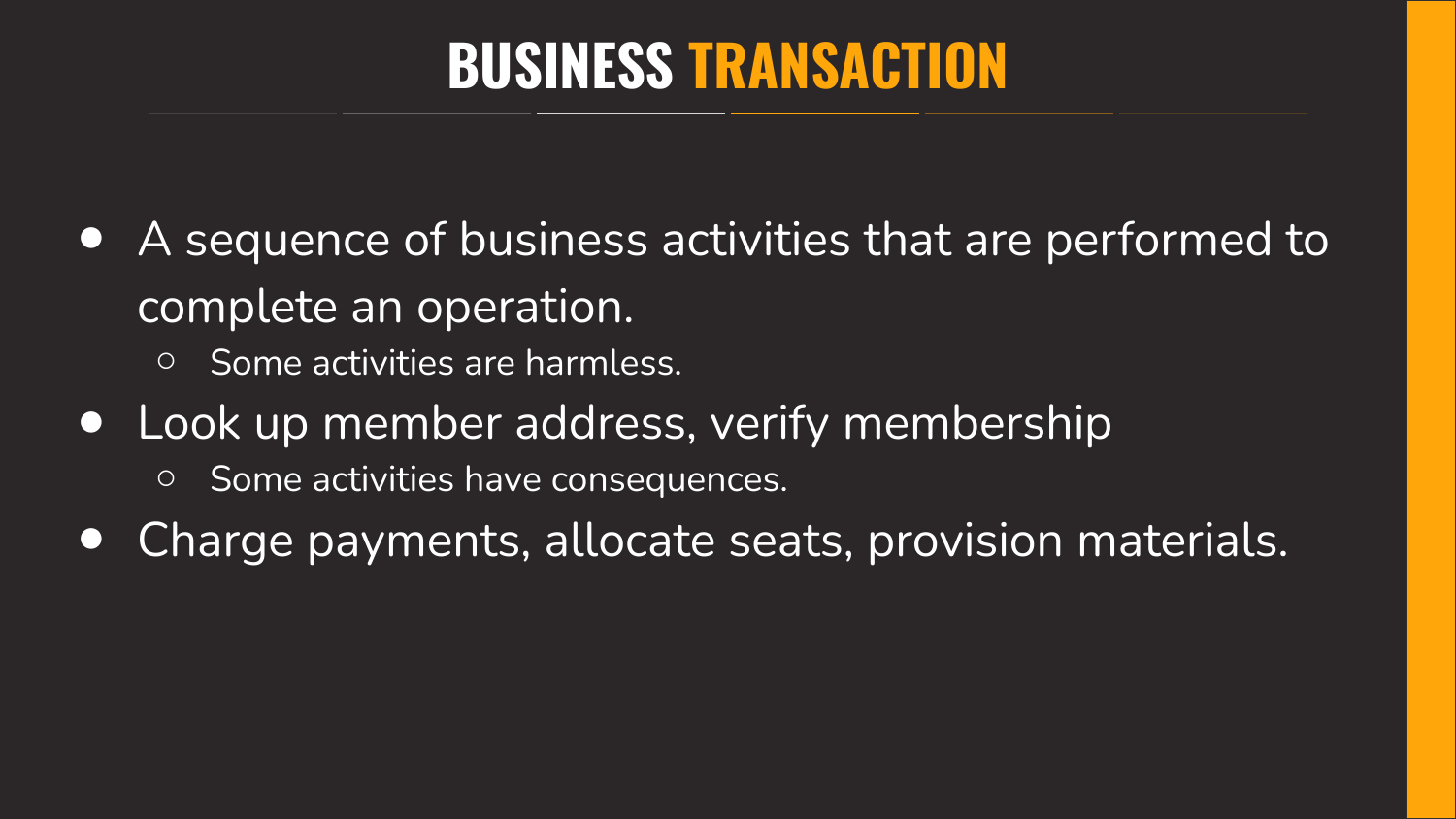

# BUSINESS TRANSACTION
A sequence of business activities that are performed to complete an operation.
Some activities are harmless.
Look up member address, verify membership
Some activities have consequences.
Charge payments, allocate seats, provision materials.